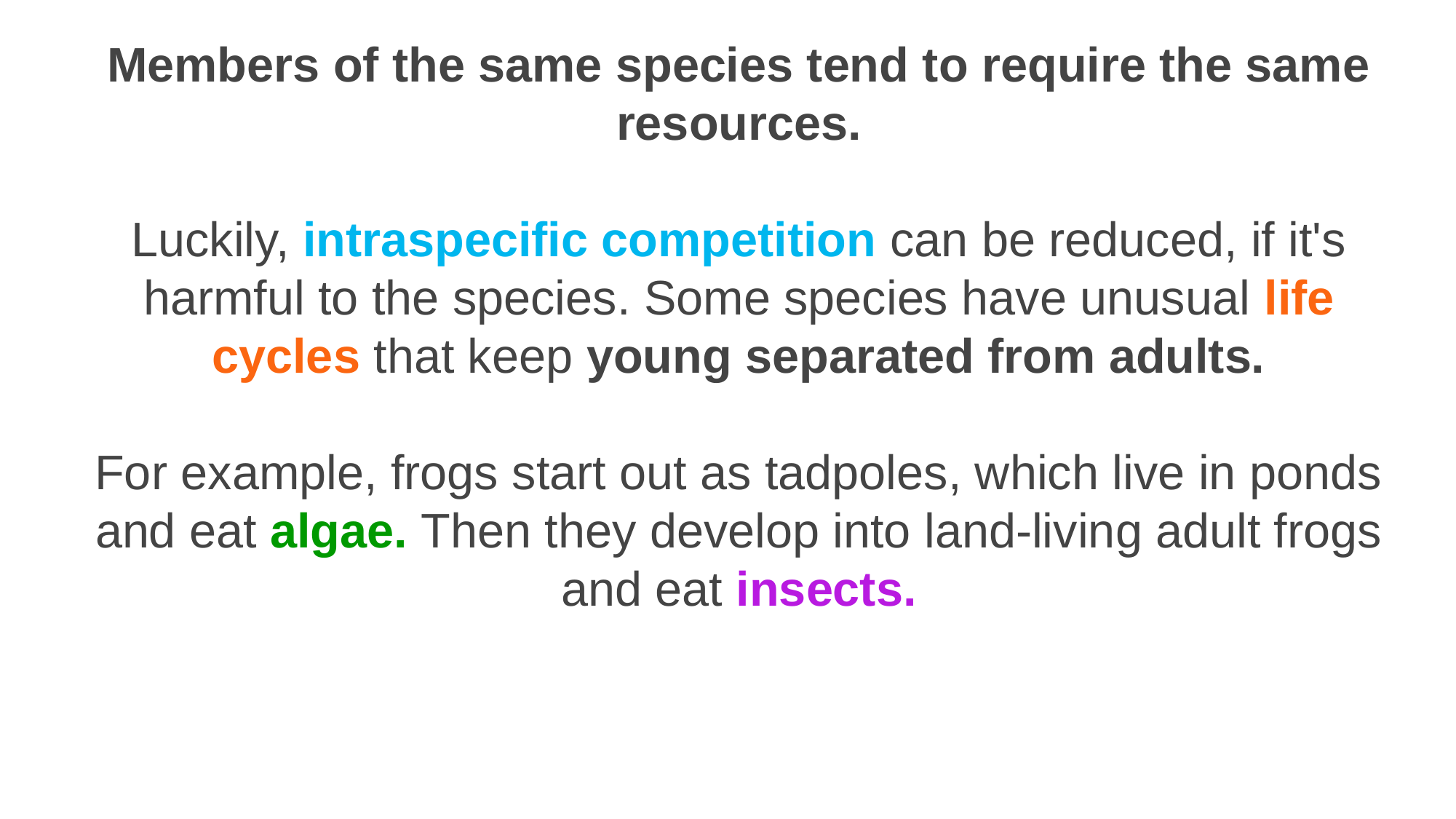

Members of the same species tend to require the same resources.

Luckily, intraspecific competition can be reduced, if it's harmful to the species. Some species have unusual life cycles that keep young separated from adults.

For example, frogs start out as tadpoles, which live in ponds and eat algae. Then they develop into land-living adult frogs and eat insects.